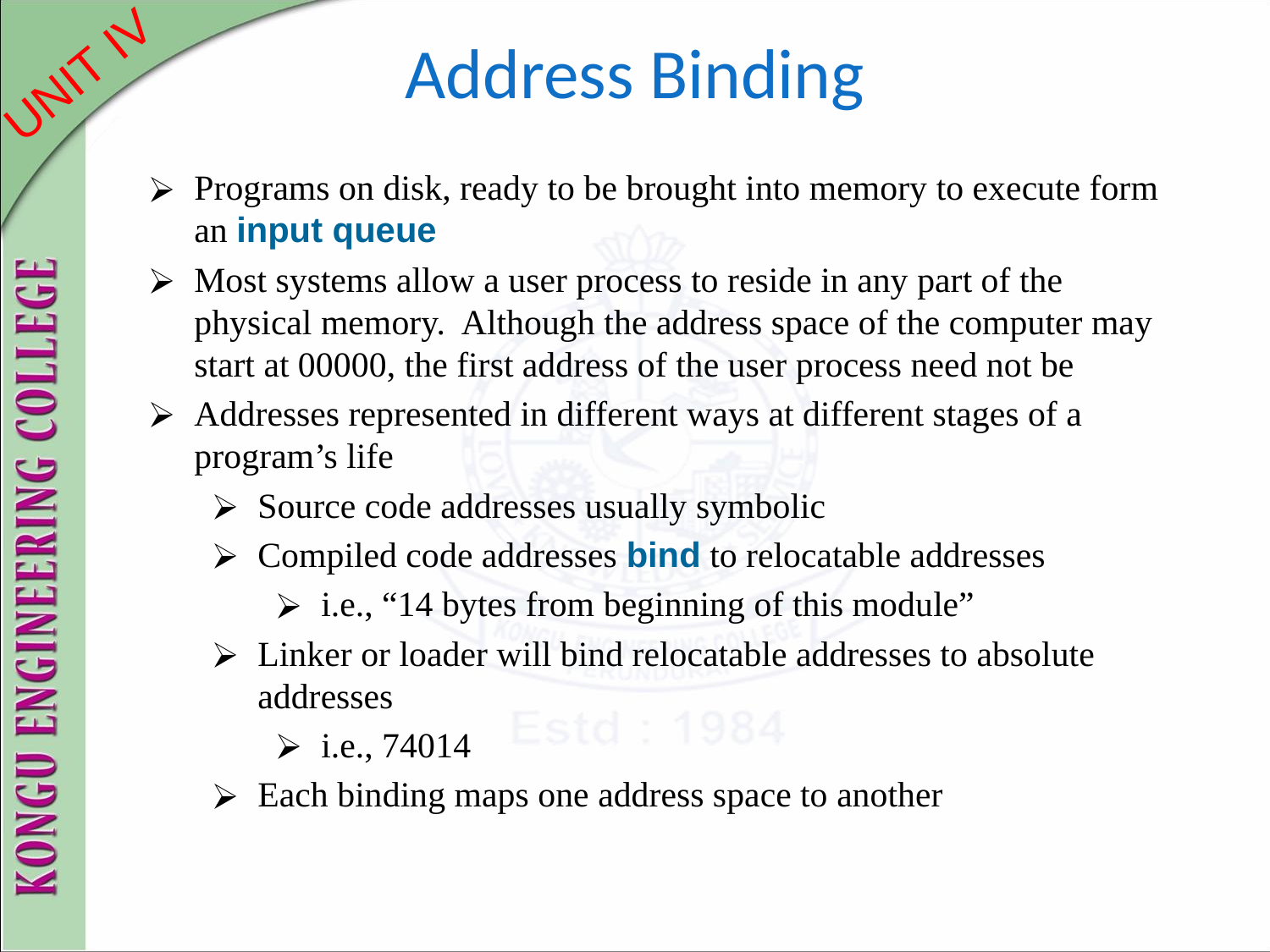

# Address Binding
Programs on disk, ready to be brought into memory to execute form an input queue
Most systems allow a user process to reside in any part of the physical memory.  Although the address space of the computer may start at 00000, the first address of the user process need not be
Addresses represented in different ways at different stages of a program’s life
Source code addresses usually symbolic
Compiled code addresses bind to relocatable addresses
i.e., “14 bytes from beginning of this module”
Linker or loader will bind relocatable addresses to absolute addresses
i.e., 74014
Each binding maps one address space to another